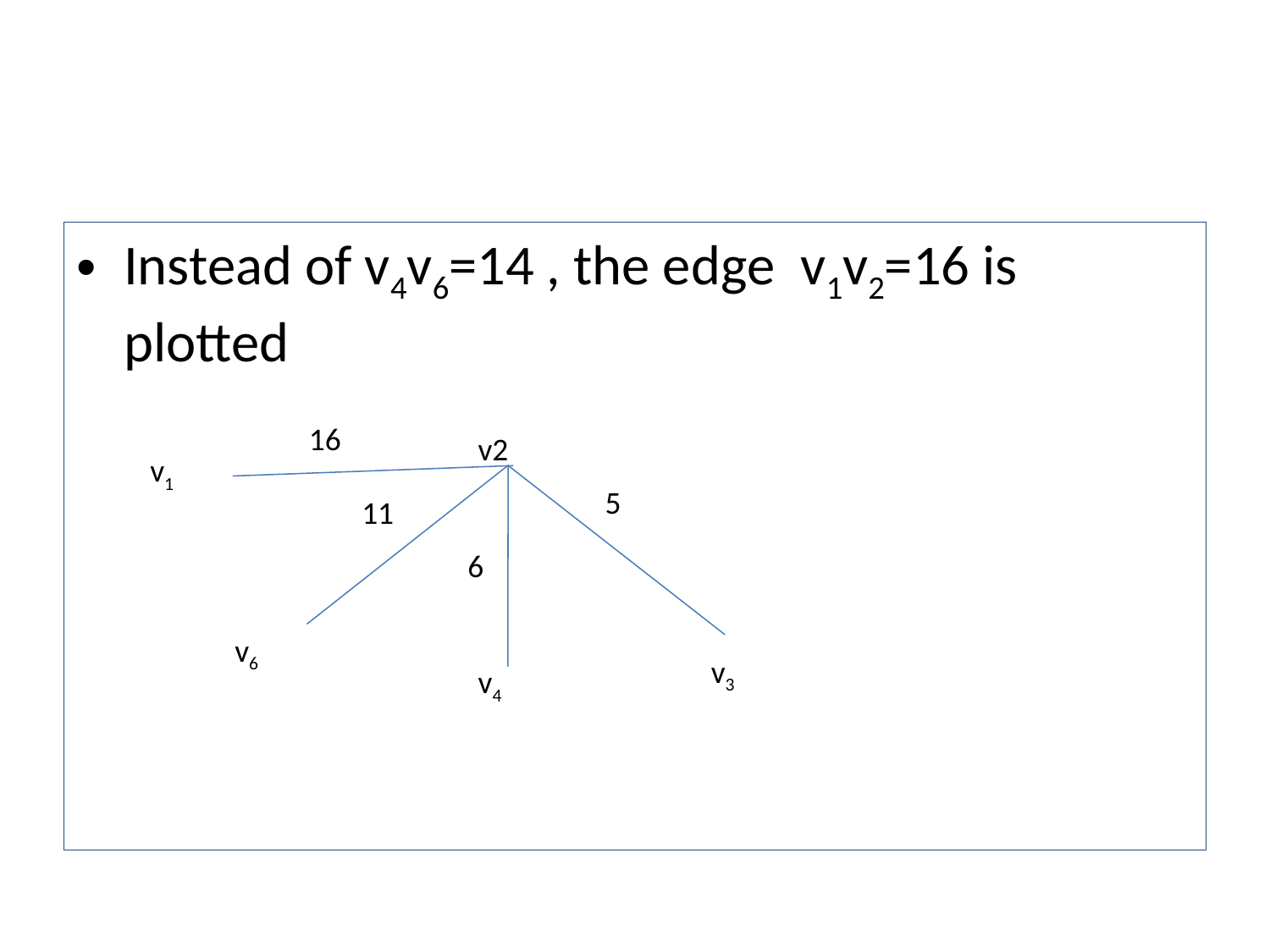

#
Instead of v4v6=14 , the edge  v1v2=16 is plotted
16
v2
v1
5
11
6
v6

v3
v4